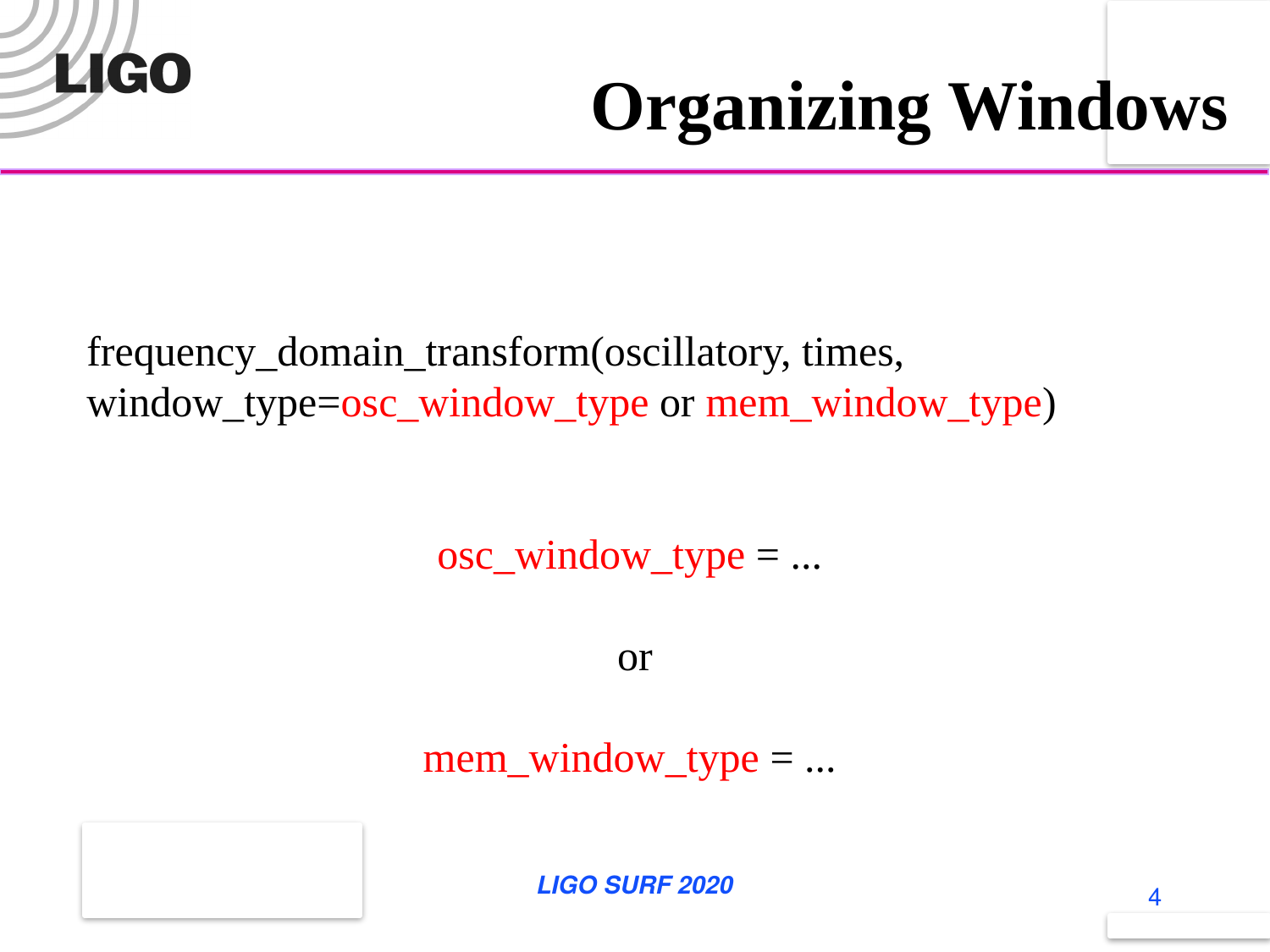

Organizing Windows
frequency_domain_transform(oscillatory, times, window_type=osc_window_type or mem_window_type)

osc_window_type = ...

or

mem_window_type = ...

LIGO SURF 2020
4